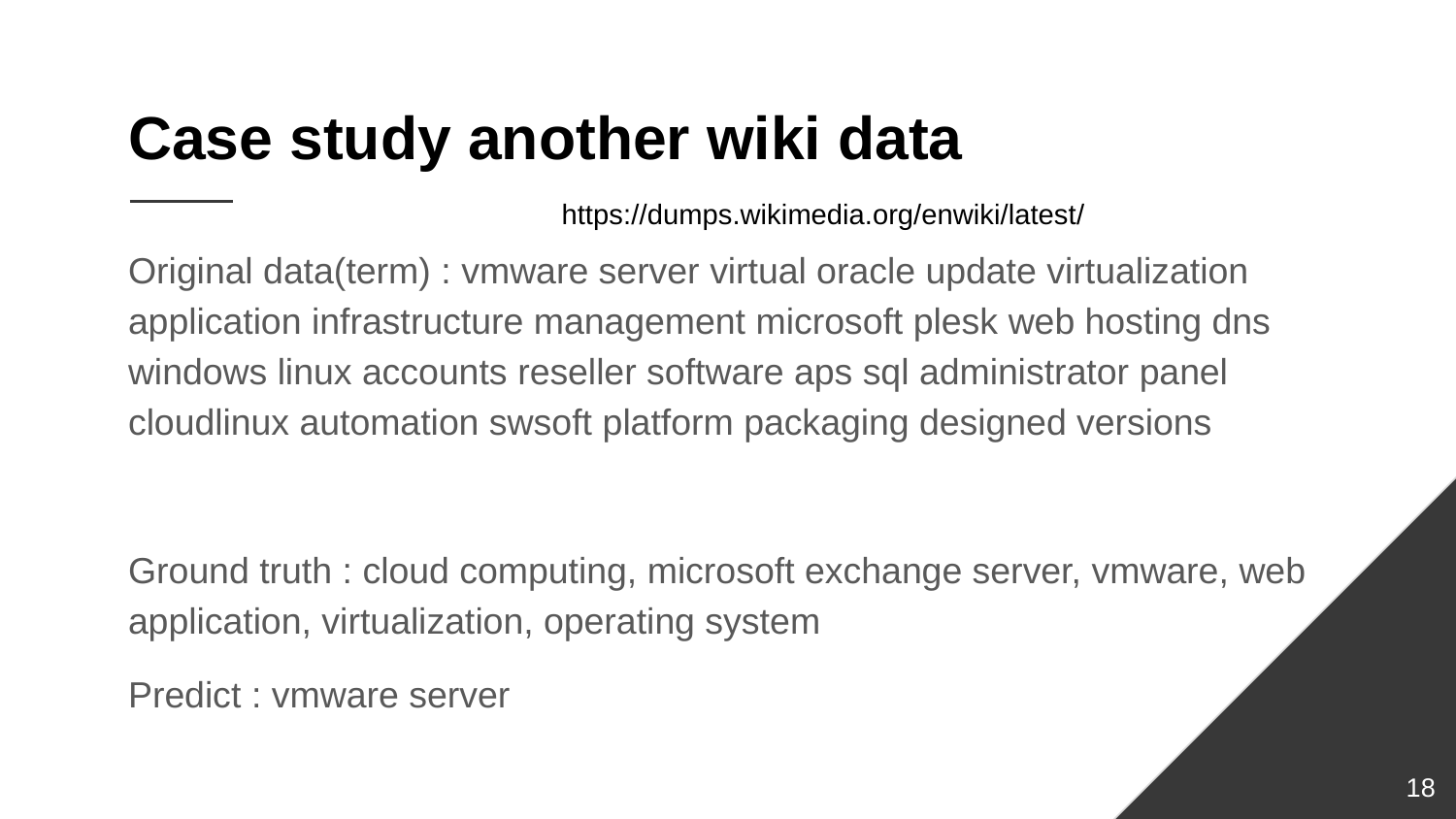

# Case study another wiki data

https://dumps.wikimedia.org/enwiki/latest/
Original data(term) : vmware server virtual oracle update virtualization application infrastructure management microsoft plesk web hosting dns windows linux accounts reseller software aps sql administrator panel cloudlinux automation swsoft platform packaging designed versions

Ground truth : cloud computing, microsoft exchange server, vmware, web application, virtualization, operating system
Predict : vmware server

18